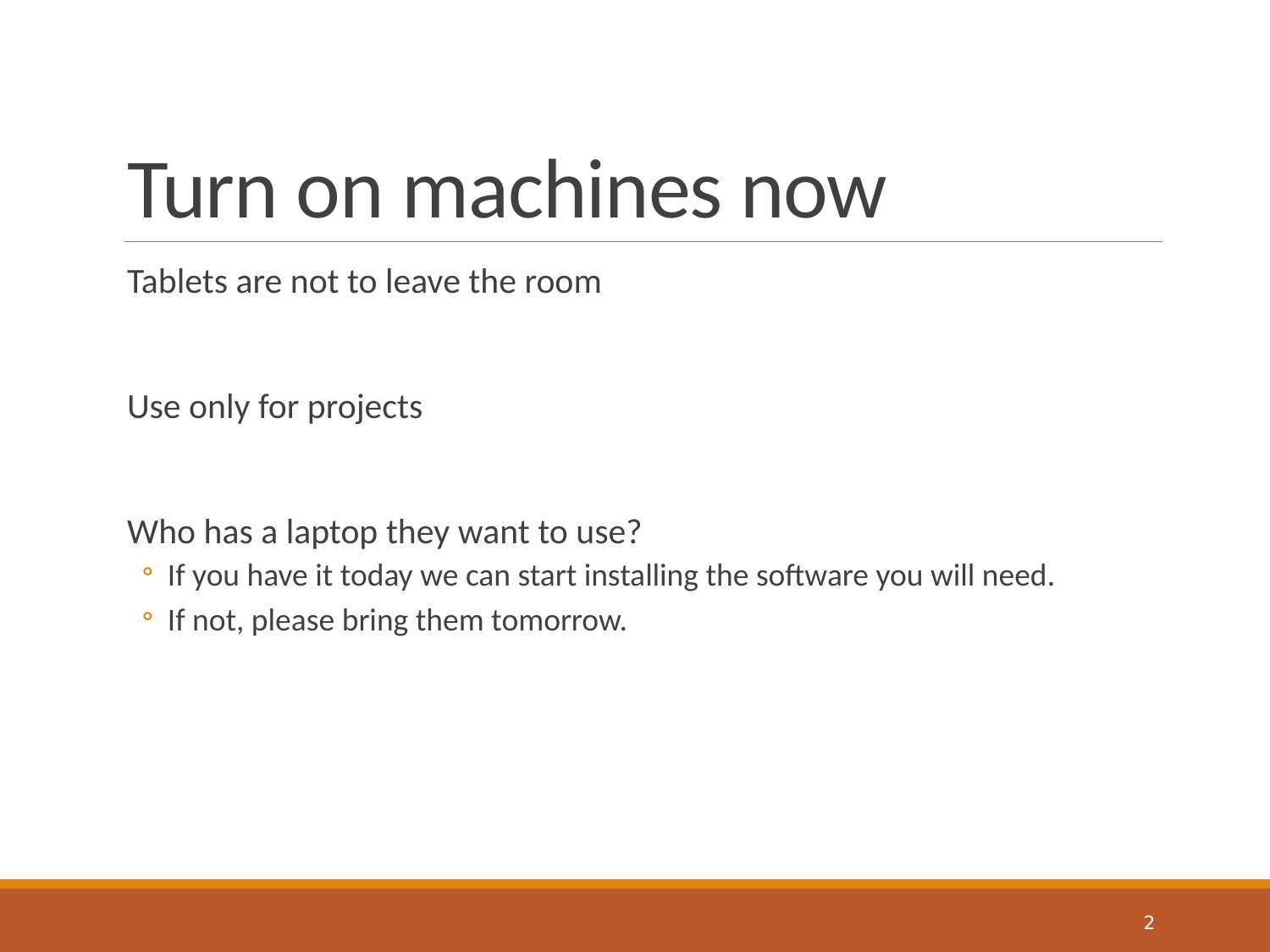

# Turn on machines now
Tablets are not to leave the room

Use only for projects

Who has a laptop they want to use?
If you have it today we can start installing the software you will need.
If not, please bring them tomorrow.
2